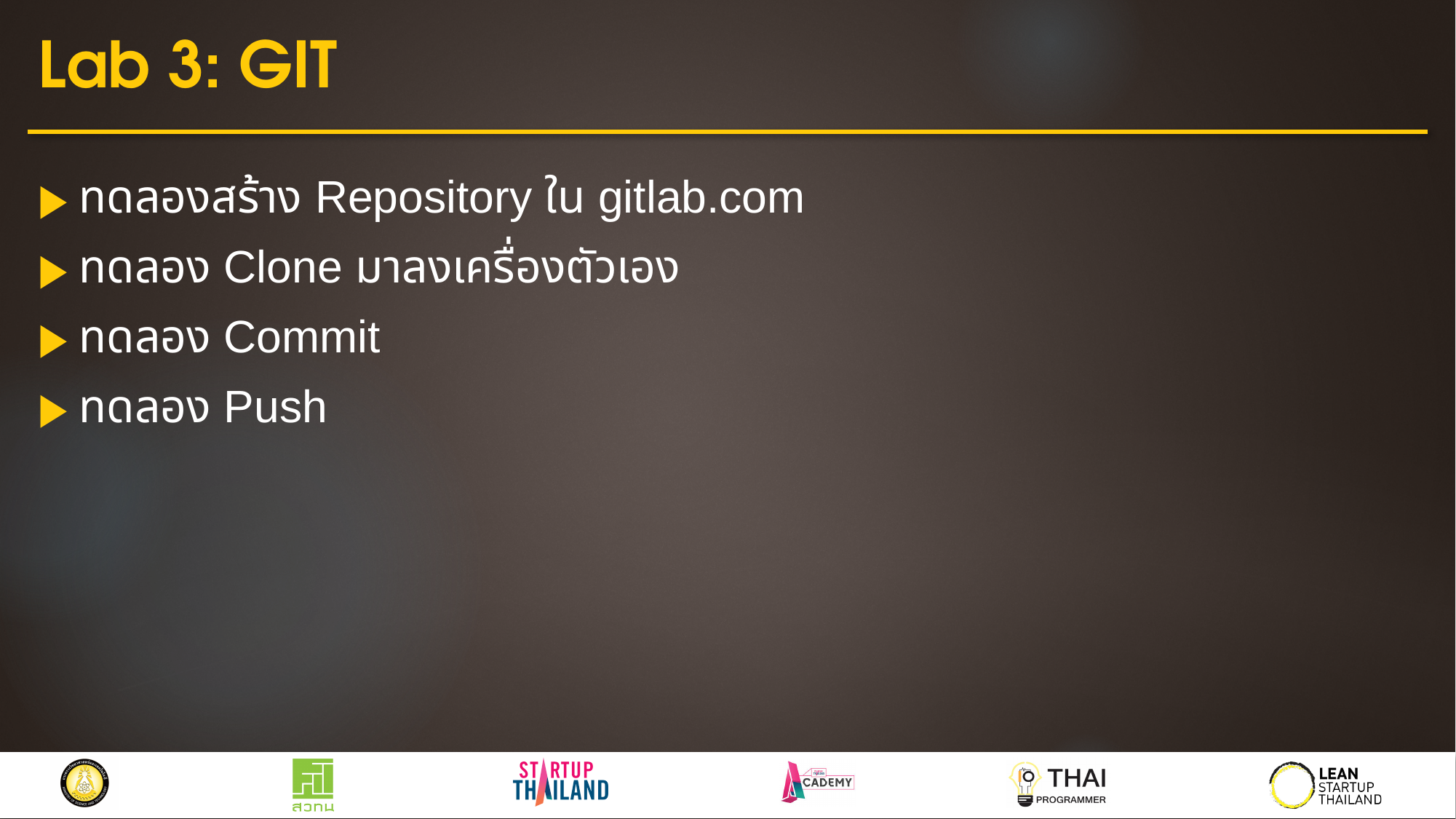

# Lab 3: GIT
ทดลองสร้าง Repository ใน gitlab.com
ทดลอง Clone มาลงเครื่องตัวเอง
ทดลอง Commit
ทดลอง Push